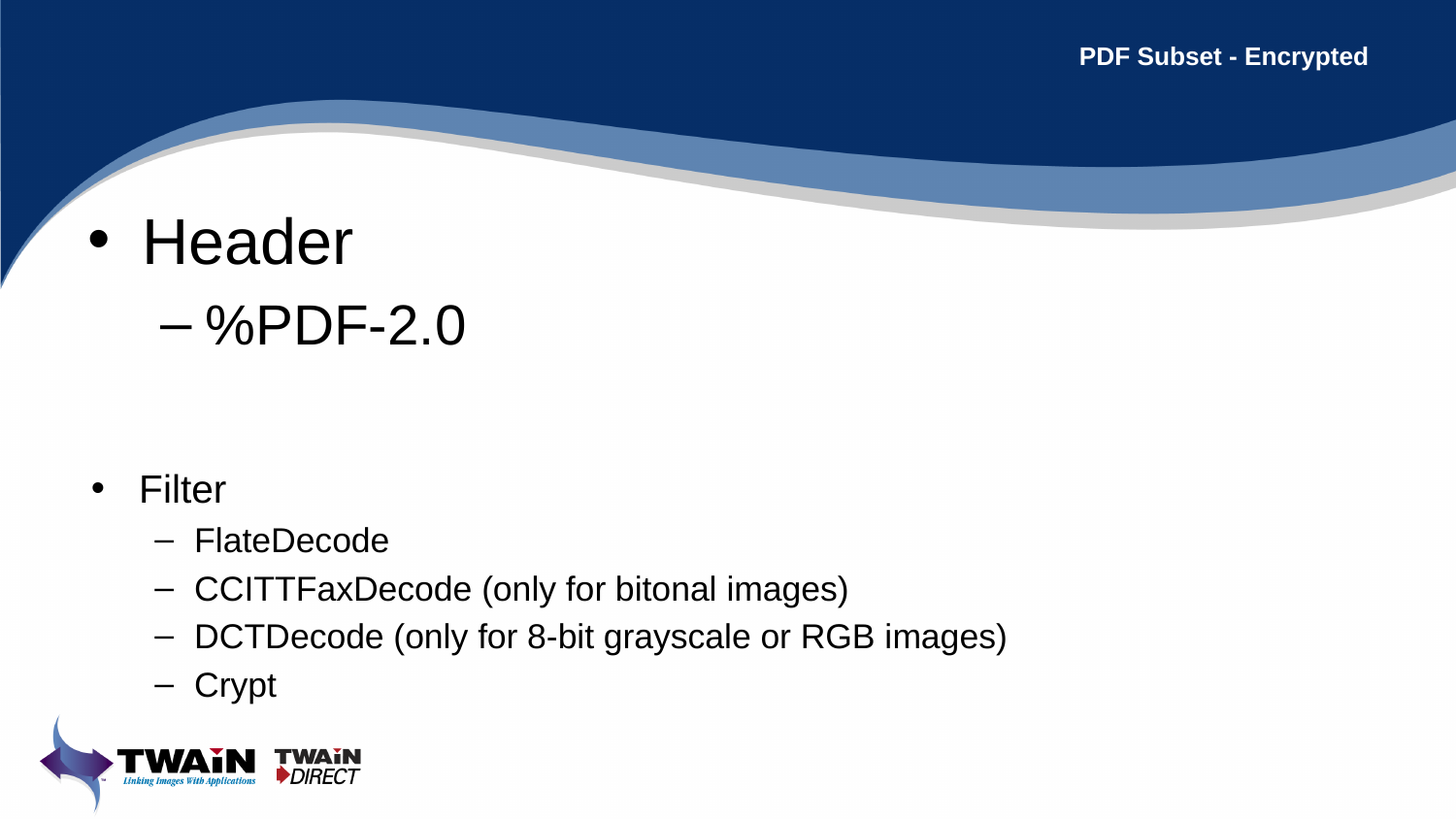

# PDF Subset - Encrypted
Header
%PDF-2.0
Filter
FlateDecode
CCITTFaxDecode (only for bitonal images)
DCTDecode (only for 8-bit grayscale or RGB images)
Crypt